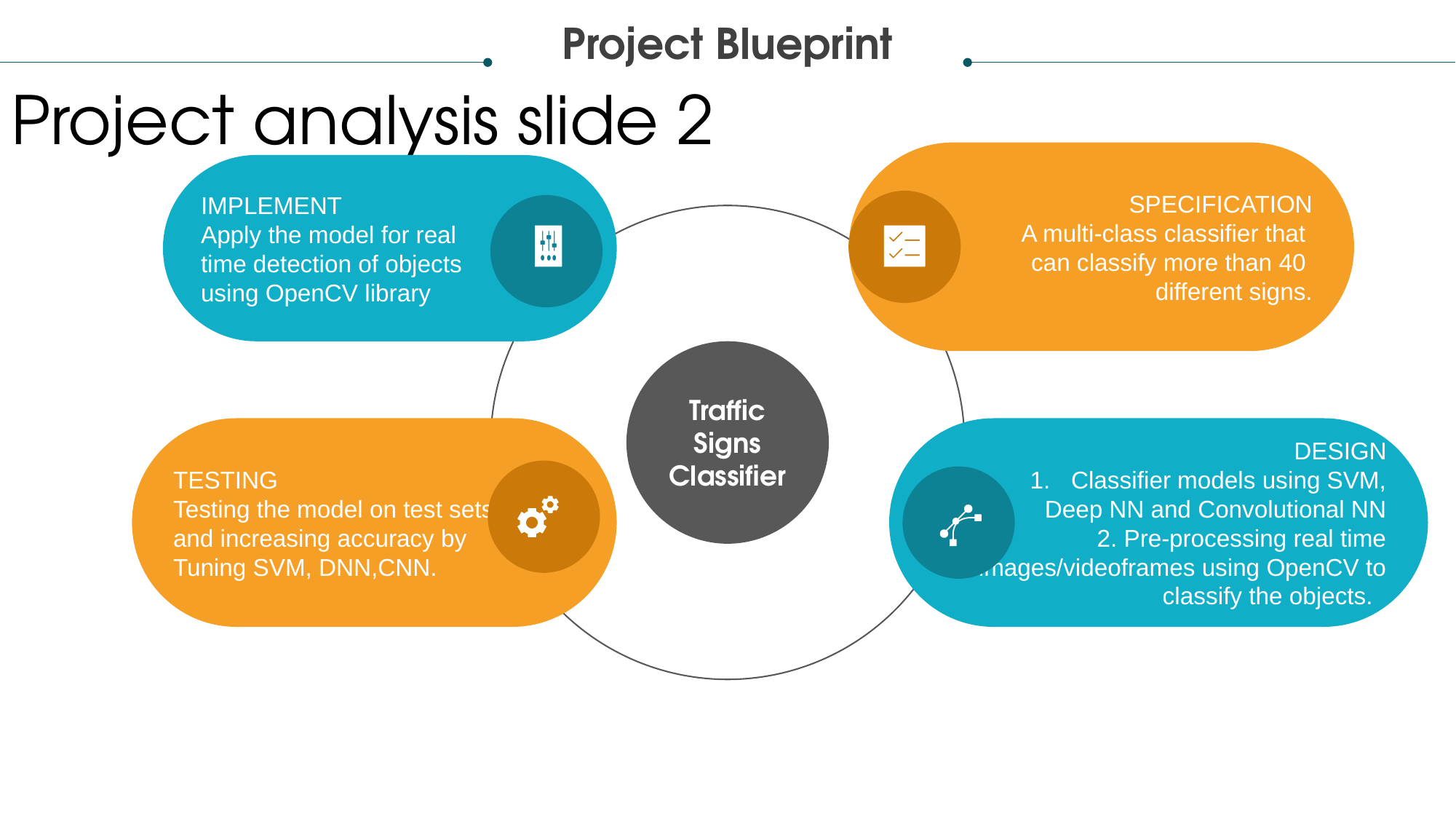

Project Blueprint
Project analysis slide 2
SPECIFICATION
A multi-class classifier that
can classify more than 40
different signs.
IMPLEMENT
Apply the model for real
time detection of objects
using OpenCV library

Traffic Signs Classifier
TESTING
Testing the model on test sets
and increasing accuracy by
Tuning SVM, DNN,CNN.
DESIGN
Classifier models using SVM,
 Deep NN and Convolutional NN
2. Pre-processing real time images/videoframes using OpenCV to classify the objects.